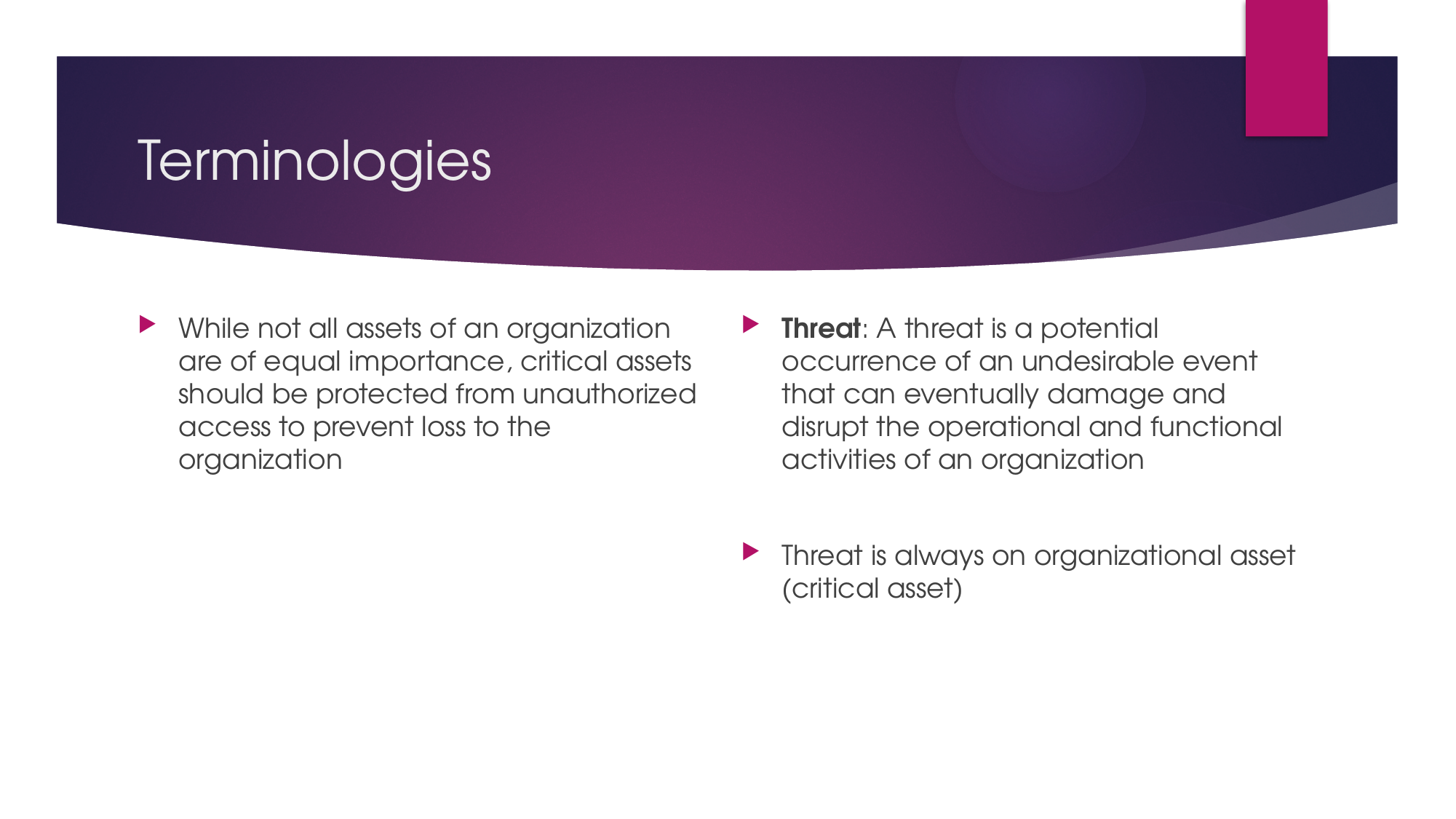

# Terminologies
While not all assets of an organization are of equal importance, critical assets should be protected from unauthorized access to prevent loss to the organization

Threat: A threat is a potential occurrence of an undesirable event that can eventually damage and disrupt the operational and functional activities of an organization

Threat is always on organizational asset (critical asset)